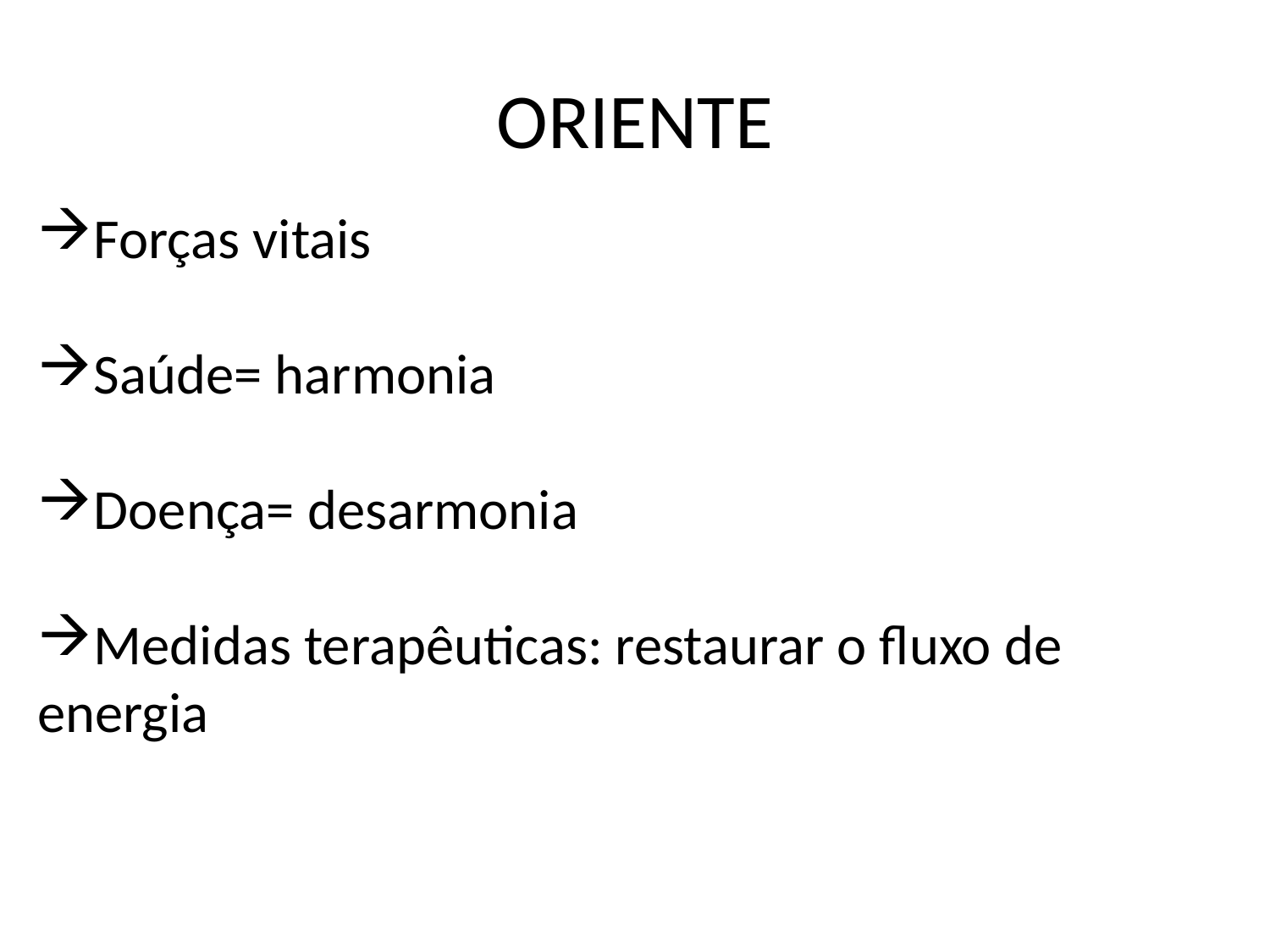

# ORIENTE
Forças vitais

Saúde= harmonia

Doença= desarmonia

Medidas terapêuticas: restaurar o fluxo de energia